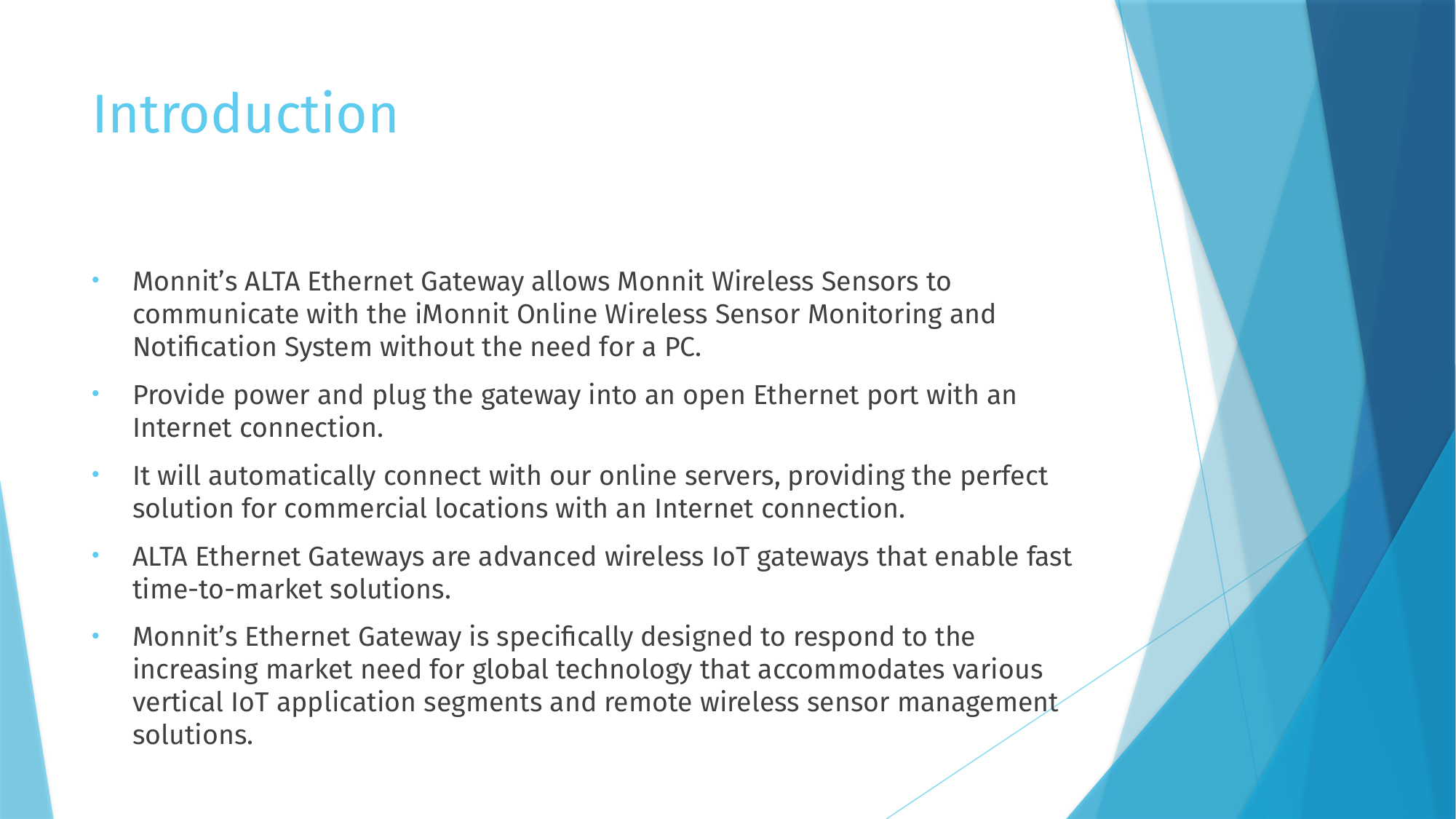

# Introduction
Monnit’s ALTA Ethernet Gateway allows Monnit Wireless Sensors to communicate with the iMonnit Online Wireless Sensor Monitoring and Notification System without the need for a PC.
Provide power and plug the gateway into an open Ethernet port with an Internet connection.
It will automatically connect with our online servers, providing the perfect solution for commercial locations with an Internet connection.
ALTA Ethernet Gateways are advanced wireless IoT gateways that enable fast time-to-market solutions.
Monnit’s Ethernet Gateway is specifically designed to respond to the increasing market need for global technology that accommodates various vertical IoT application segments and remote wireless sensor management solutions.